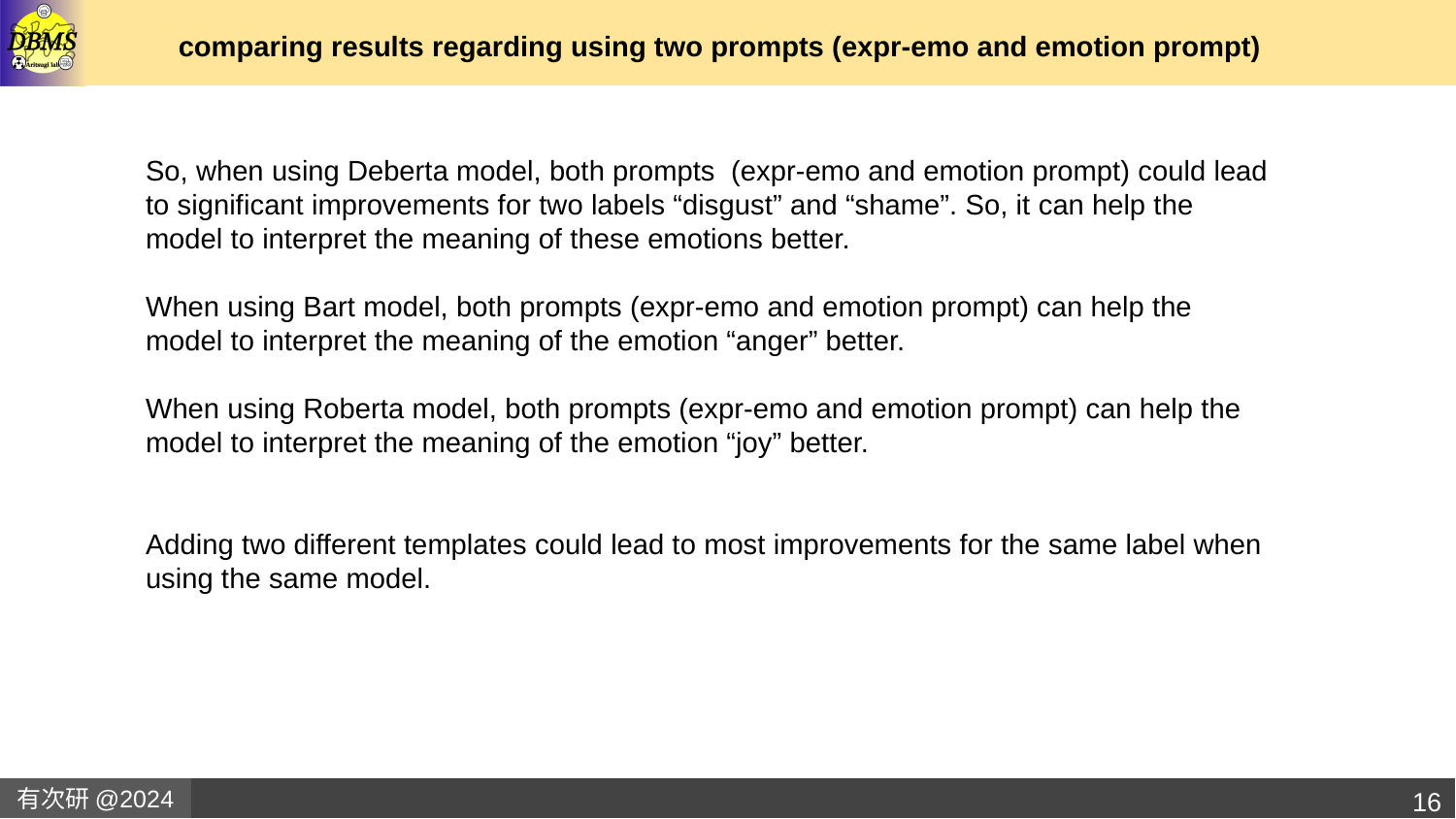

# comparing results regarding using two prompts (expr-emo and emotion prompt)
So, when using Deberta model, both prompts  (expr-emo and emotion prompt) could lead to significant improvements for two labels “disgust” and “shame”. So, it can help the model to interpret the meaning of these emotions better.

When using Bart model, both prompts (expr-emo and emotion prompt) can help the model to interpret the meaning of the emotion “anger” better.

When using Roberta model, both prompts (expr-emo and emotion prompt) can help the model to interpret the meaning of the emotion “joy” better.

Adding two different templates could lead to most improvements for the same label when using the same model.
16